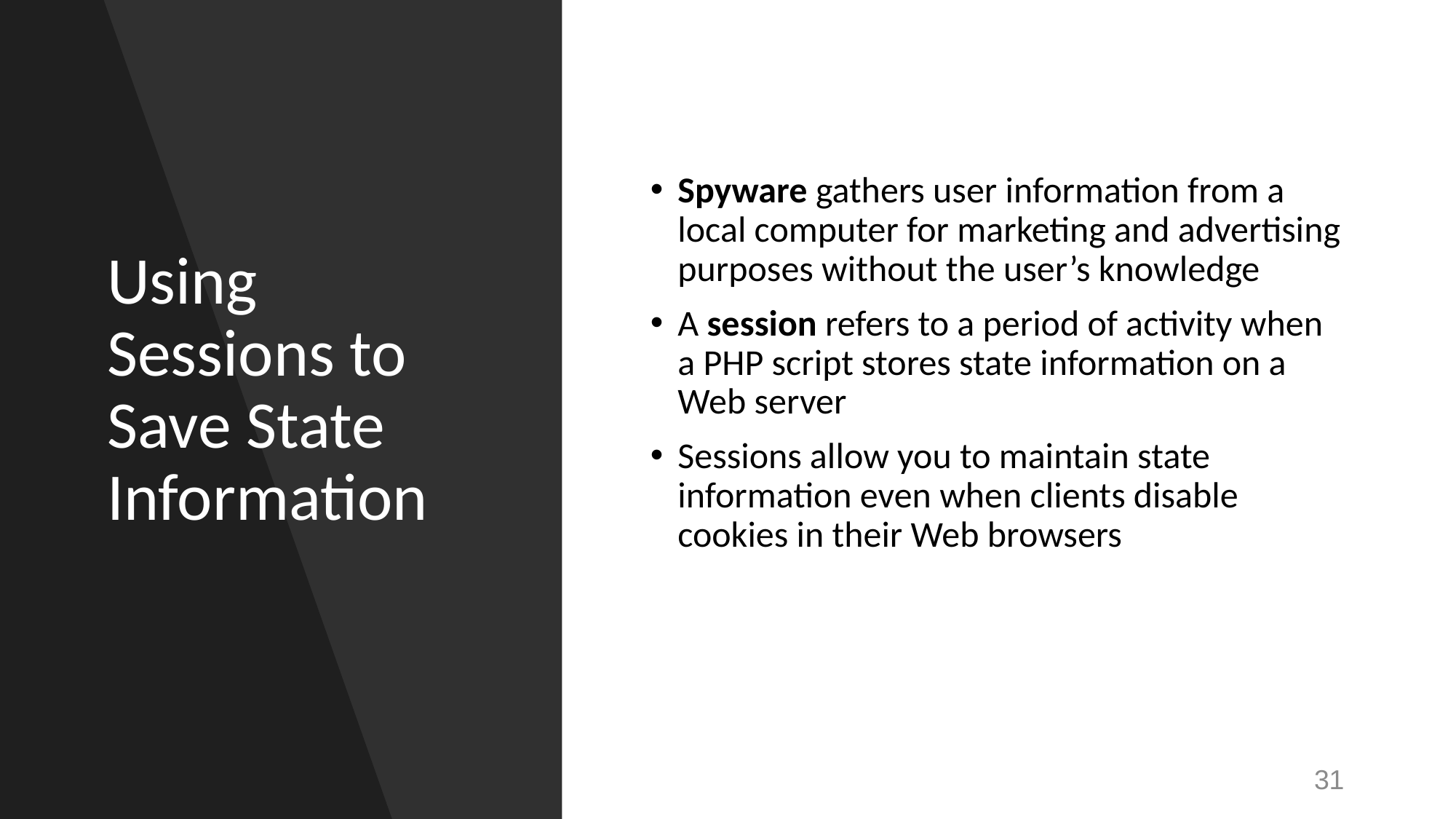

# Using Sessions to Save State Information
Spyware gathers user information from a local computer for marketing and advertising purposes without the user’s knowledge
A session refers to a period of activity when a PHP script stores state information on a Web server
Sessions allow you to maintain state information even when clients disable cookies in their Web browsers

 31